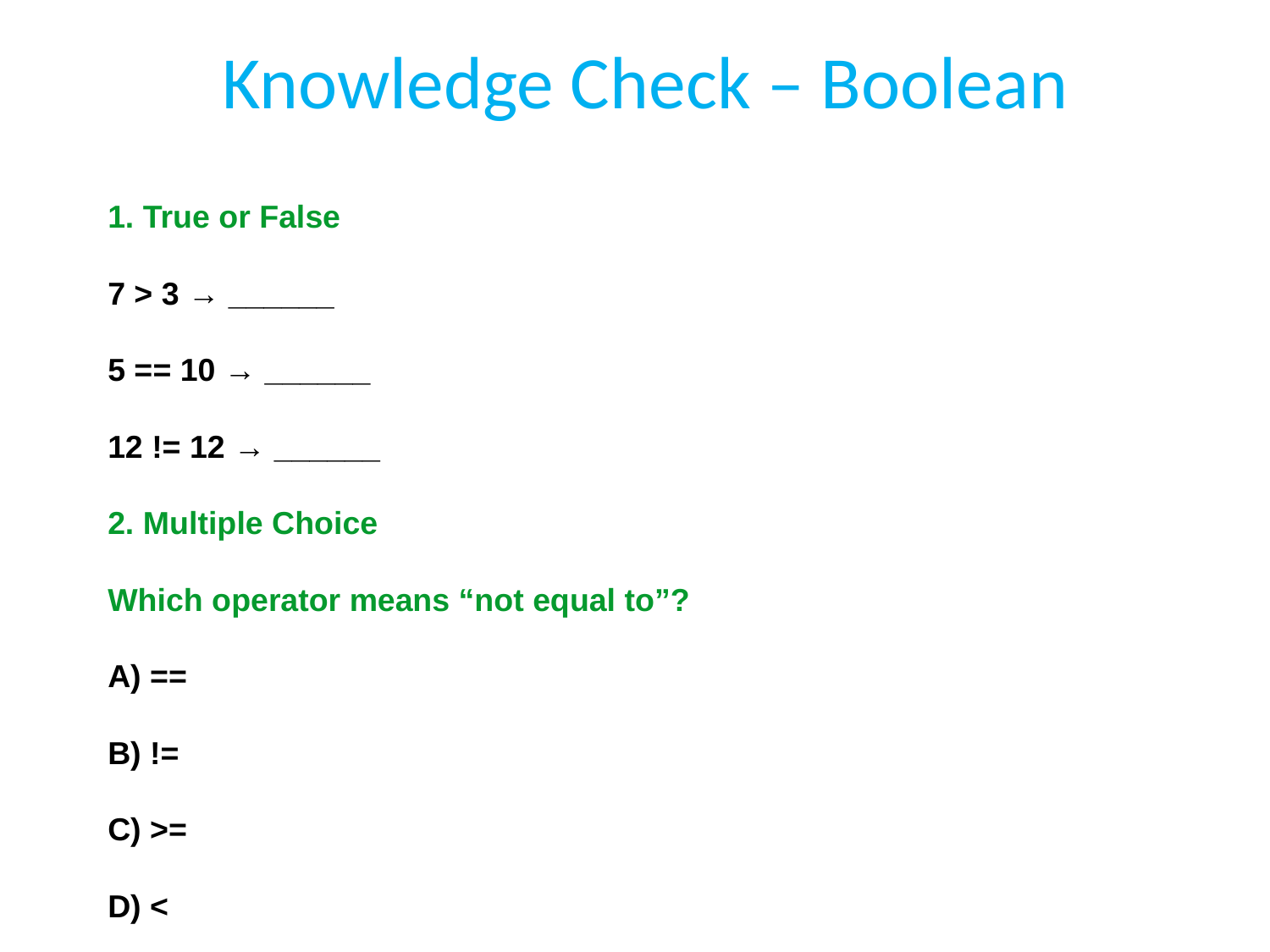

# Knowledge Check – Boolean
1. True or False
7 > 3 → ______
5 == 10 → ______
12 != 12 → ______
2. Multiple Choice
Which operator means “not equal to”?
A) ==
B) !=
C) >=
D) <